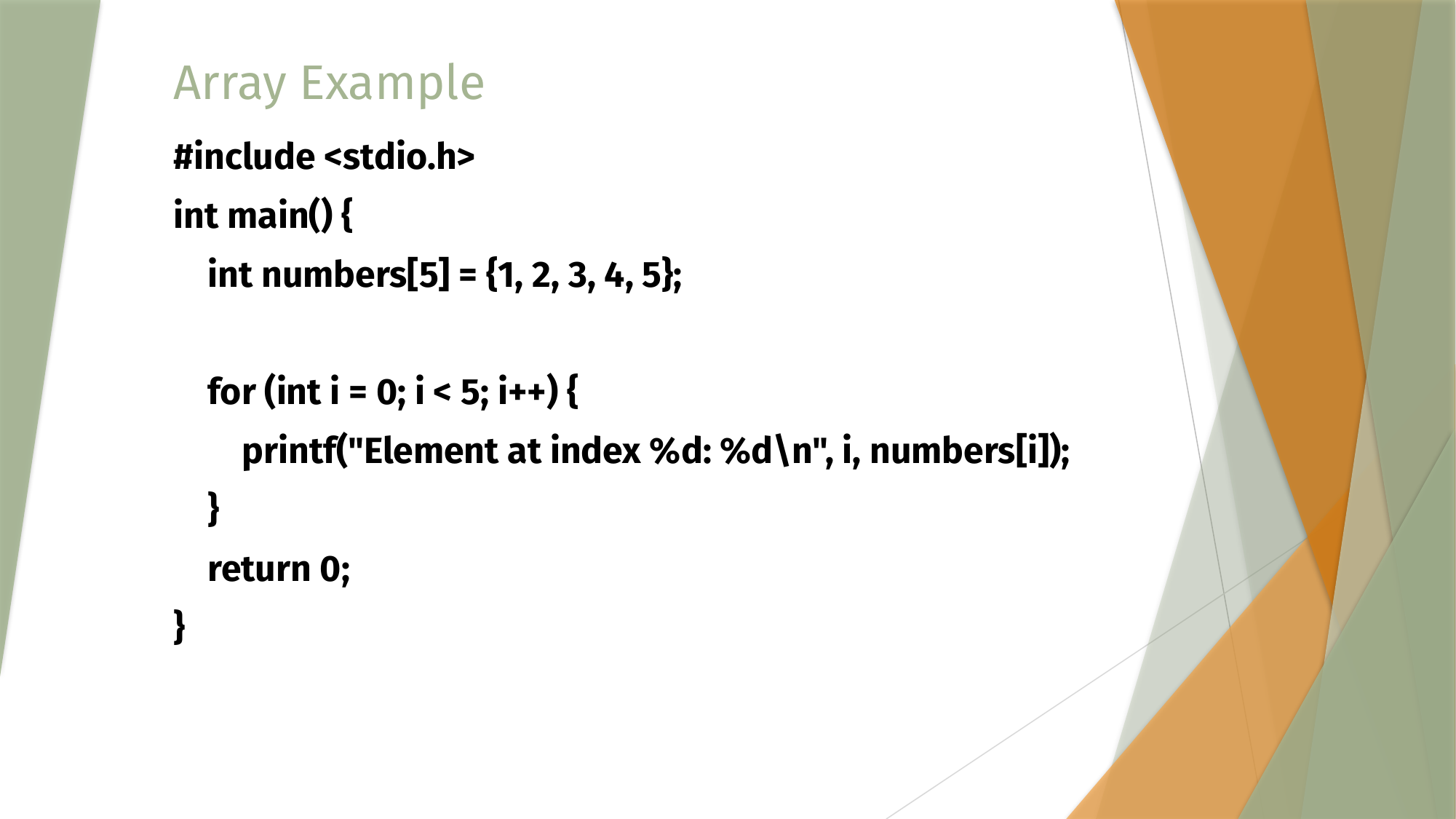

# Array Example
#include <stdio.h>
int main() {
    int numbers[5] = {1, 2, 3, 4, 5};

    for (int i = 0; i < 5; i++) {
        printf("Element at index %d: %d\n", i, numbers[i]);
    }
    return 0;
}